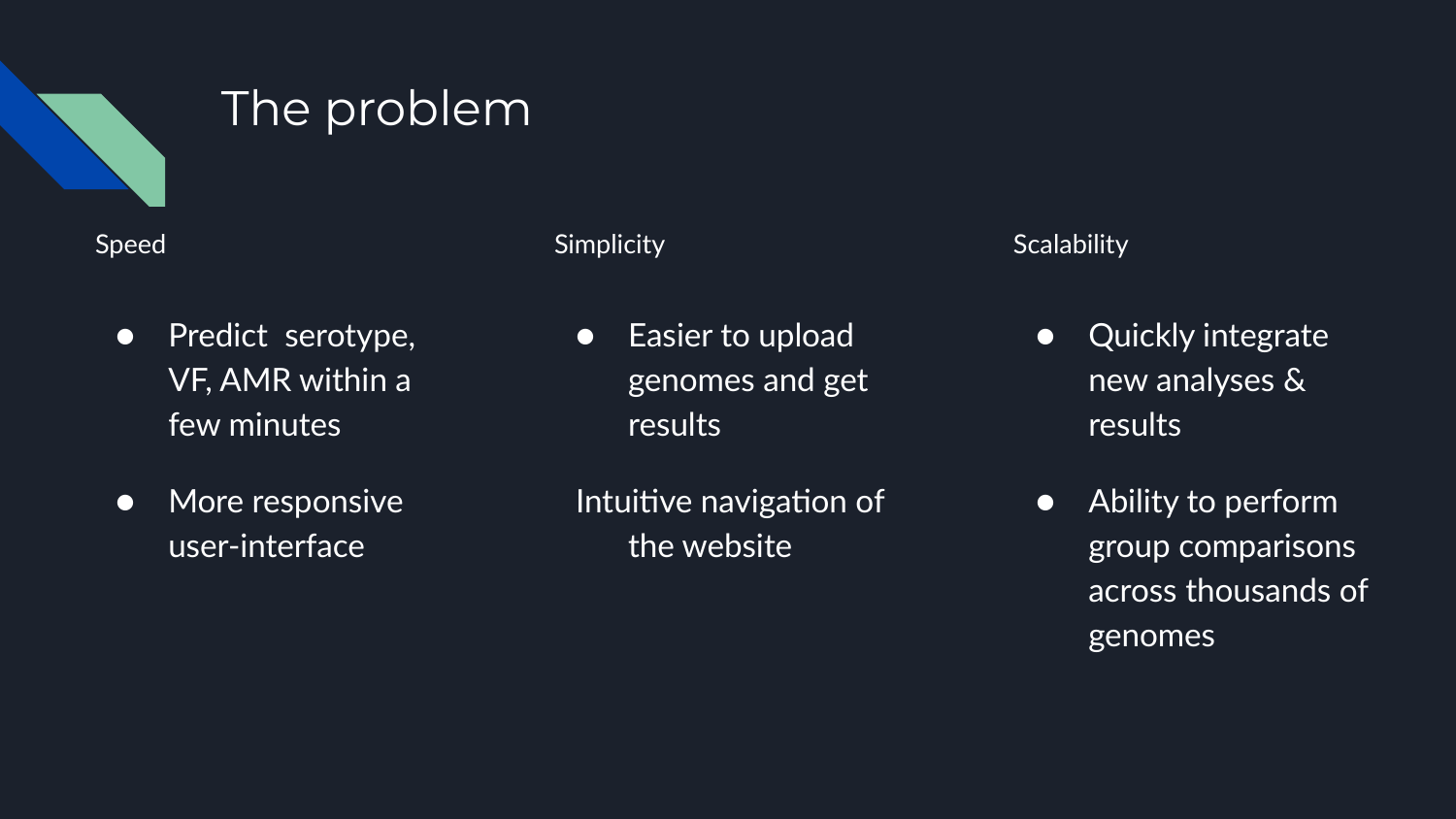

# The problem

Speed

Simplicity

Scalability
Predict  serotype, VF, AMR within a few minutes
More responsive user-interface
Easier to upload genomes and get results
Intuitive navigation of the website
Quickly integrate new analyses & results
Ability to perform group comparisons across thousands of genomes